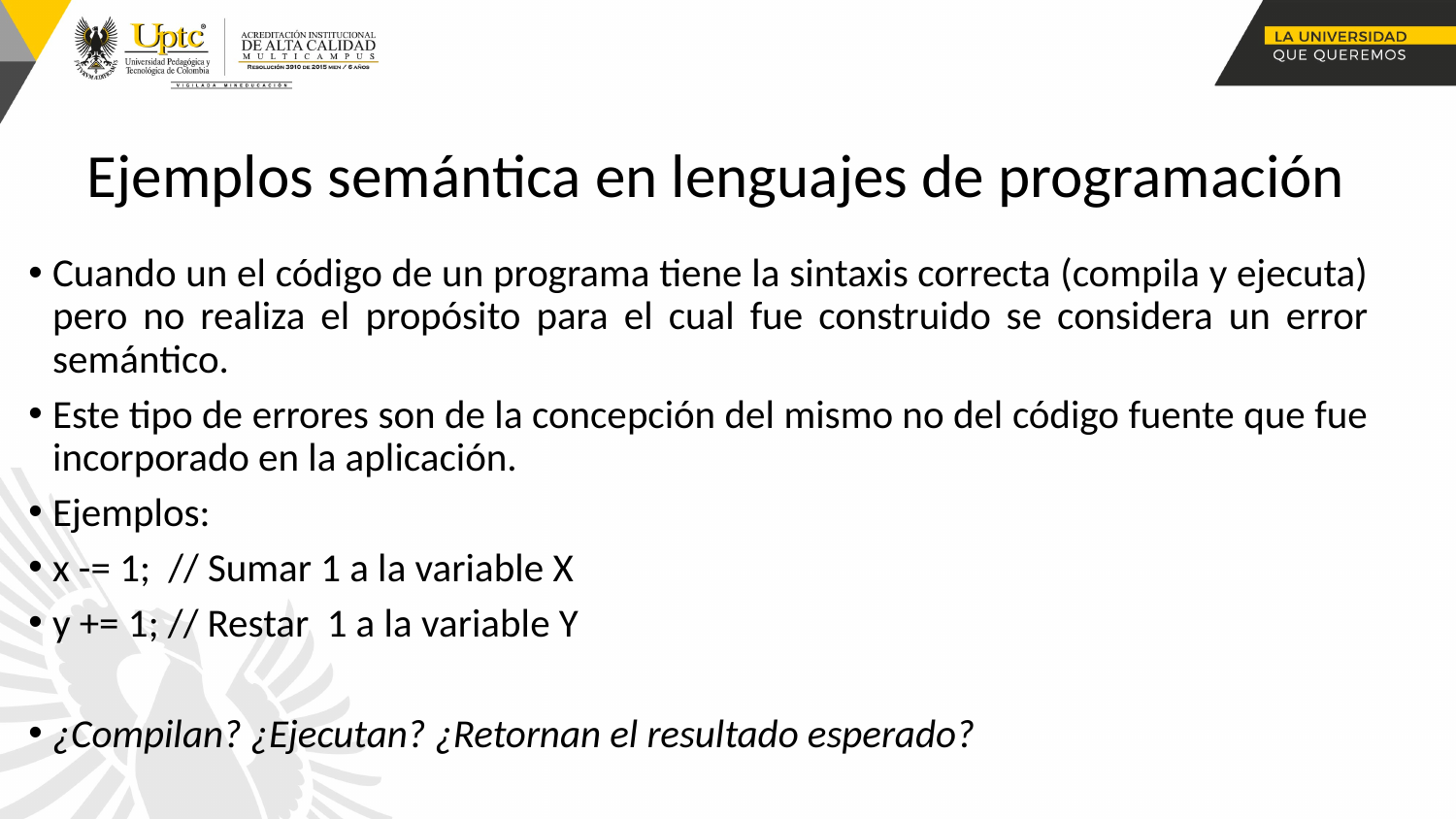

# Ejemplos semántica en lenguajes de programación
Cuando un el código de un programa tiene la sintaxis correcta (compila y ejecuta) pero no realiza el propósito para el cual fue construido se considera un error semántico.
Este tipo de errores son de la concepción del mismo no del código fuente que fue incorporado en la aplicación.
Ejemplos:
x -= 1;  // Sumar 1 a la variable X
y += 1; // Restar  1 a la variable Y

¿Compilan? ¿Ejecutan? ¿Retornan el resultado esperado?